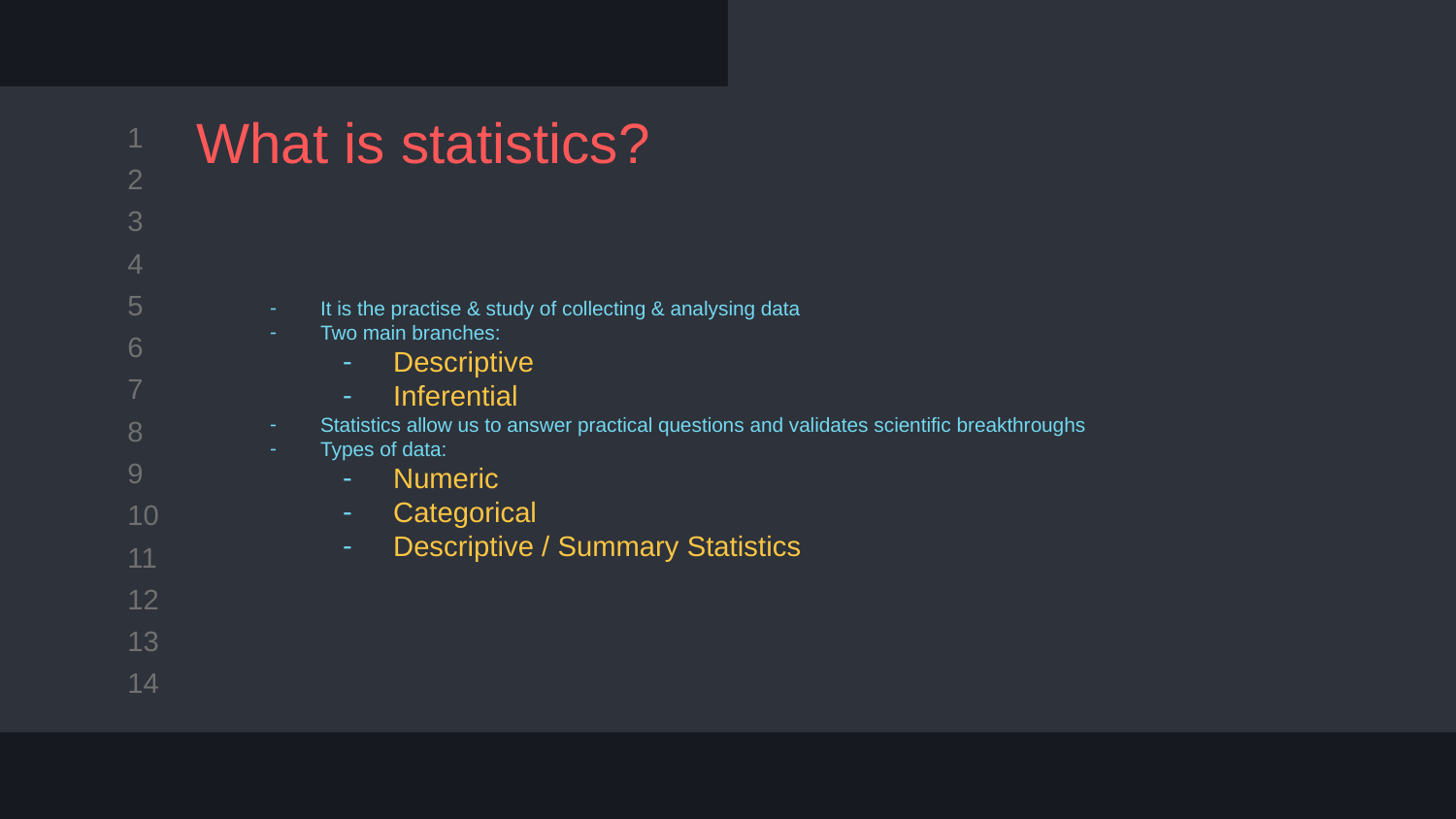

# What is statistics?
It is the practise & study of collecting & analysing data
Two main branches:
Descriptive
Inferential
Statistics allow us to answer practical questions and validates scientific breakthroughs
Types of data:
Numeric
Categorical
Descriptive / Summary Statistics